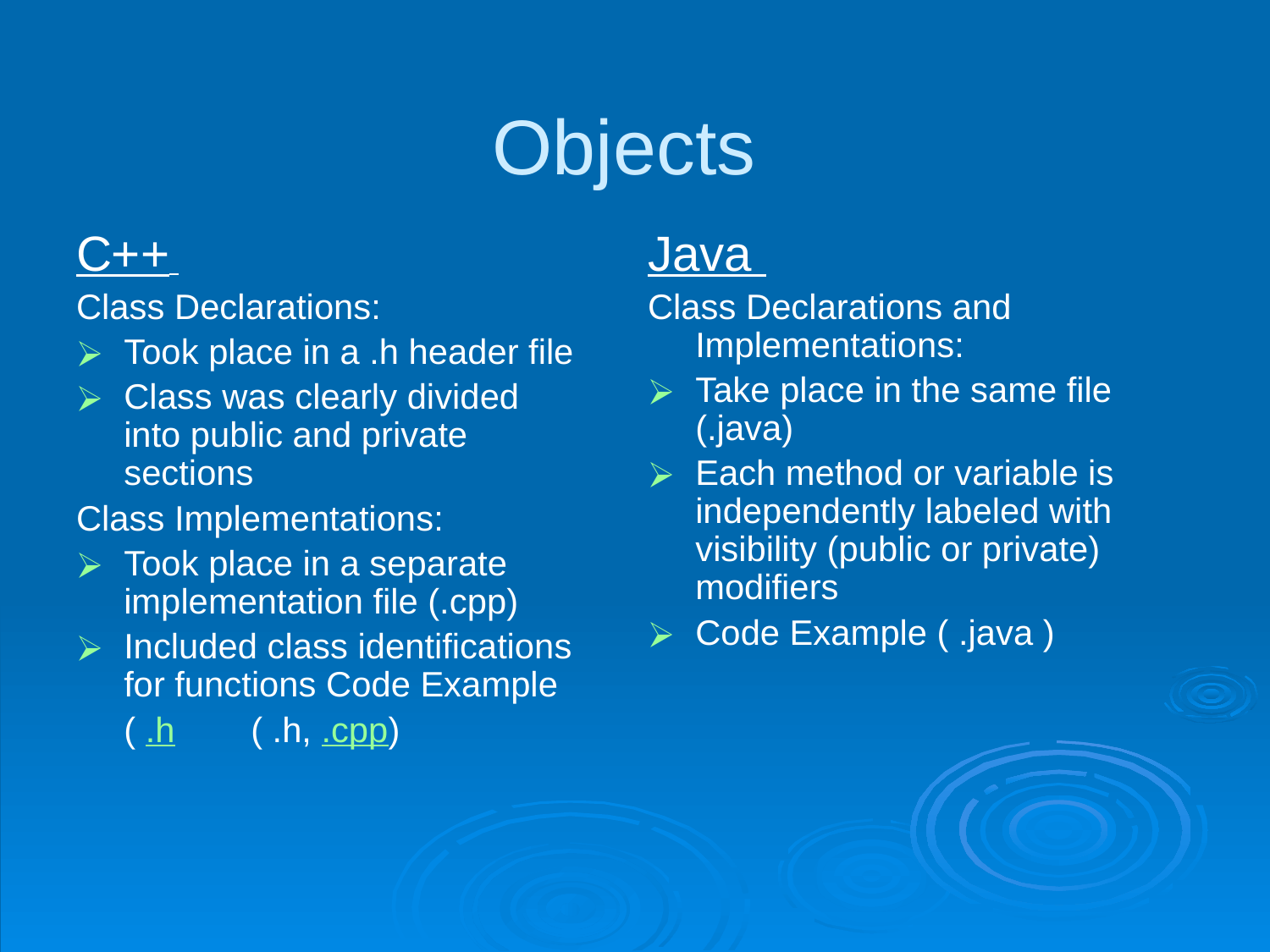

Objects
C++
Class Declarations:
Took place in a .h header file
Class was clearly divided into public and private sections
Class Implementations:
Took place in a separate implementation file (.cpp)
Included class identifications for functions Code Example
	( .h	( .h, .cpp)
Java
Class Declarations and  Implementations:
Take place in the same file (.java)
Each method or variable is independently labeled with visibility (public or private) modifiers
Code Example ( .java )